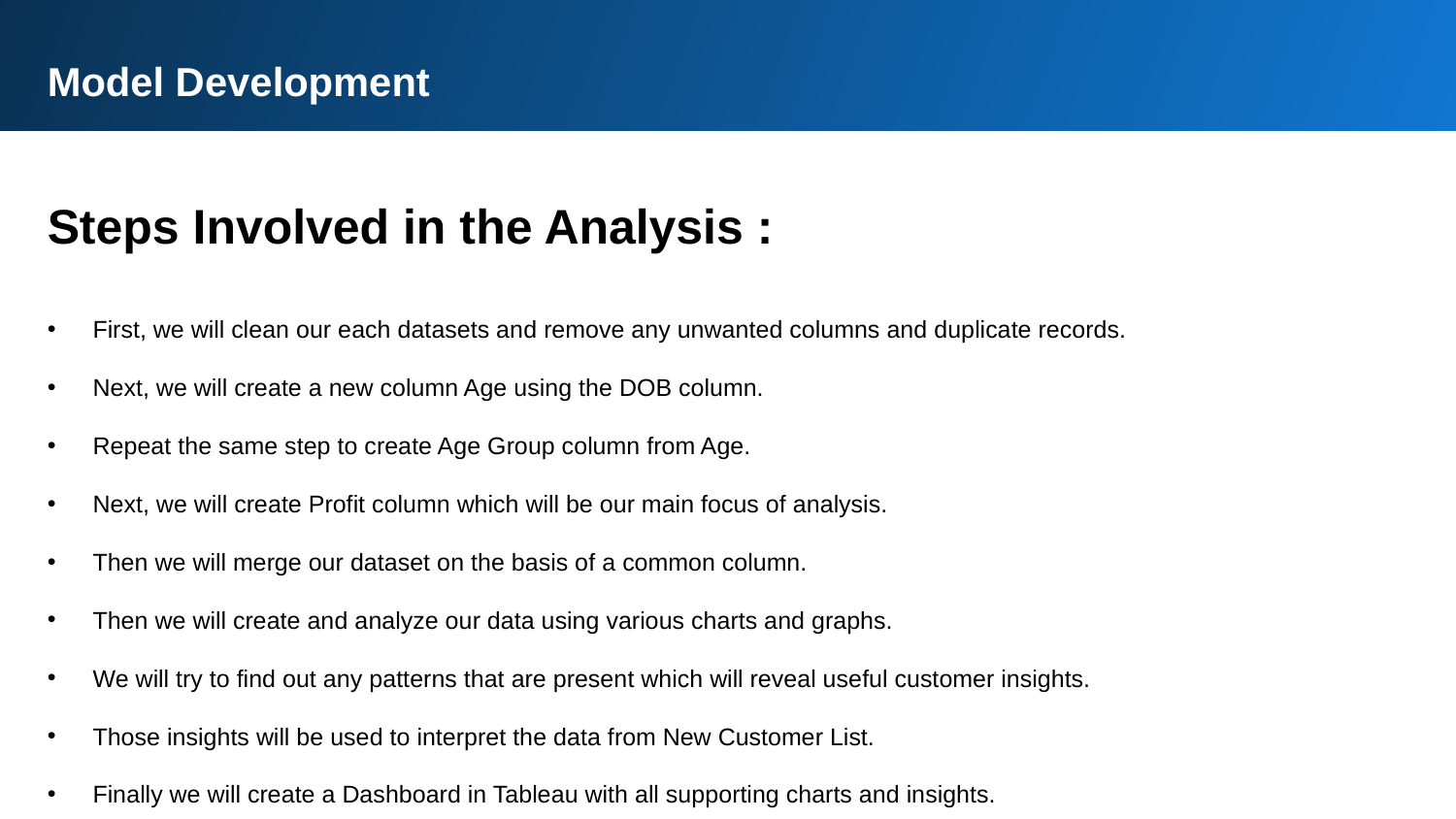

Model Development
Steps Involved in the Analysis :
First, we will clean our each datasets and remove any unwanted columns and duplicate records.
Next, we will create a new column Age using the DOB column.
Repeat the same step to create Age Group column from Age.
Next, we will create Profit column which will be our main focus of analysis.
Then we will merge our dataset on the basis of a common column.
Then we will create and analyze our data using various charts and graphs.
We will try to find out any patterns that are present which will reveal useful customer insights.
Those insights will be used to interpret the data from New Customer List.
Finally we will create a Dashboard in Tableau with all supporting charts and insights.